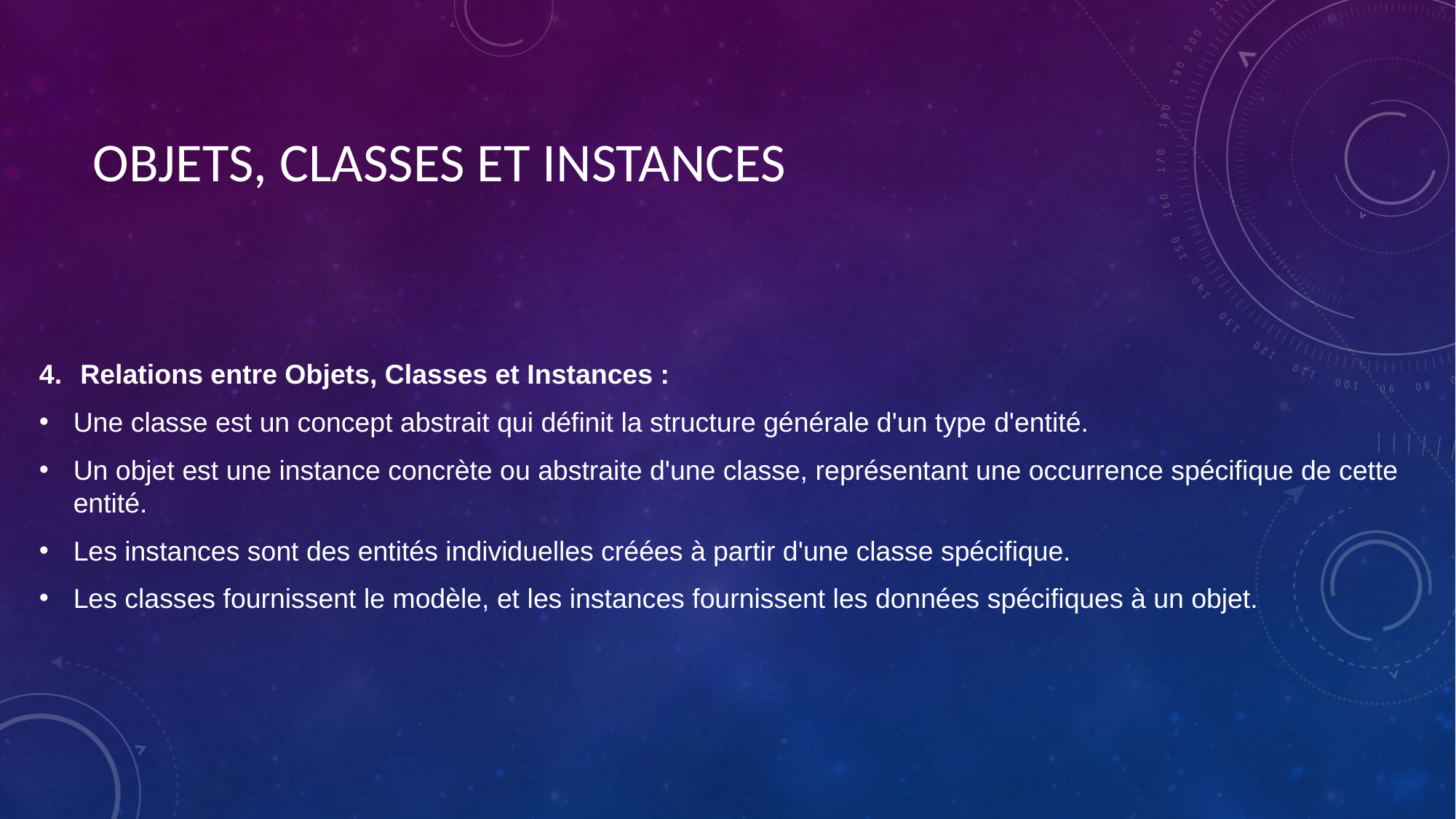

# Objets, classes et instances
Relations entre Objets, Classes et Instances :
Une classe est un concept abstrait qui définit la structure générale d'un type d'entité.
Un objet est une instance concrète ou abstraite d'une classe, représentant une occurrence spécifique de cette entité.
Les instances sont des entités individuelles créées à partir d'une classe spécifique.
Les classes fournissent le modèle, et les instances fournissent les données spécifiques à un objet.